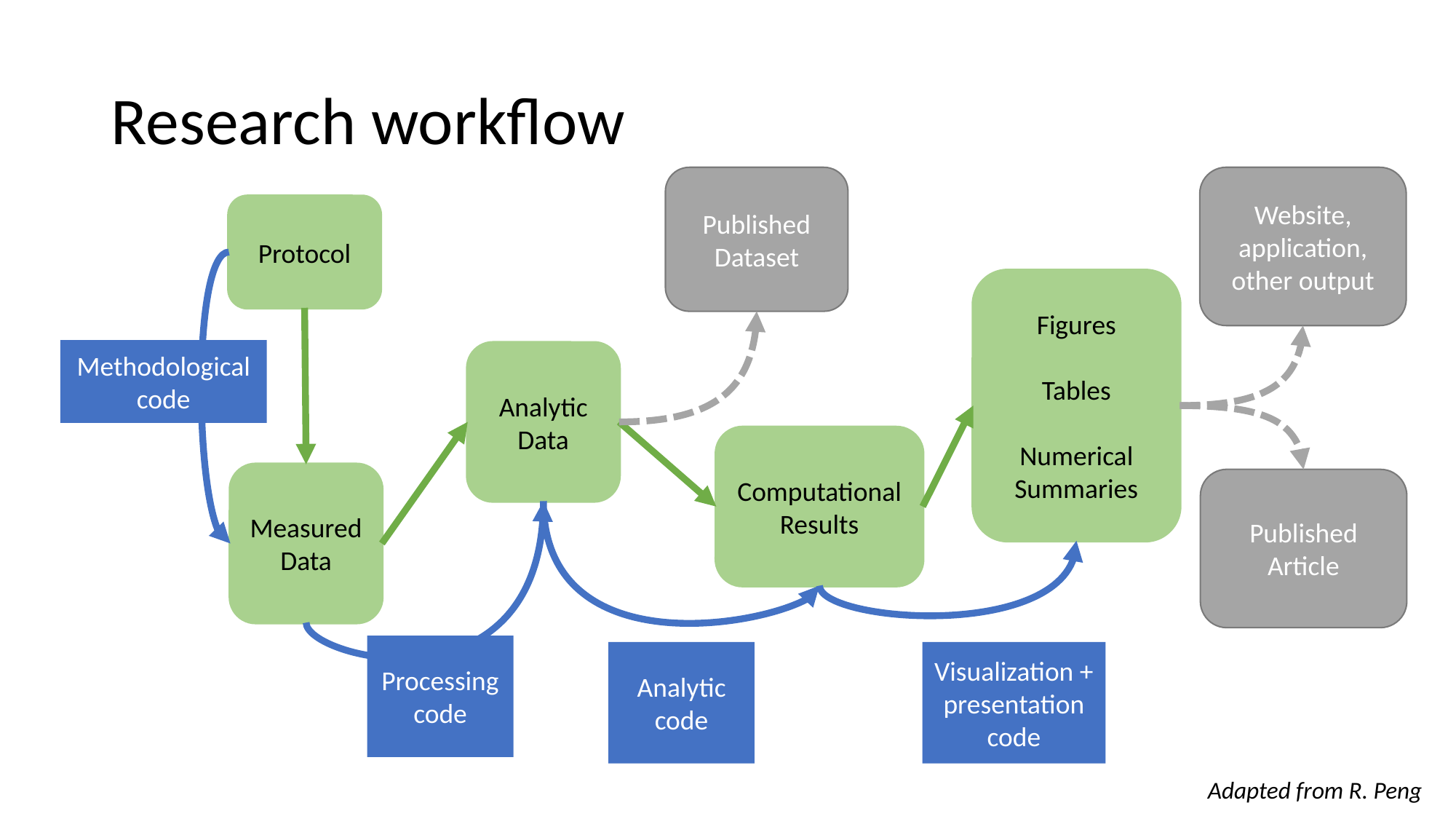

# Research workflow
Published Dataset
Website, application, other output
Published Article
Protocol
Figures

Tables

Numerical Summaries
Analytic Data
Computational Results
Measured Data
Methodological code
Processing code
Analytic code
Visualization + presentation code
Adapted from R. Peng